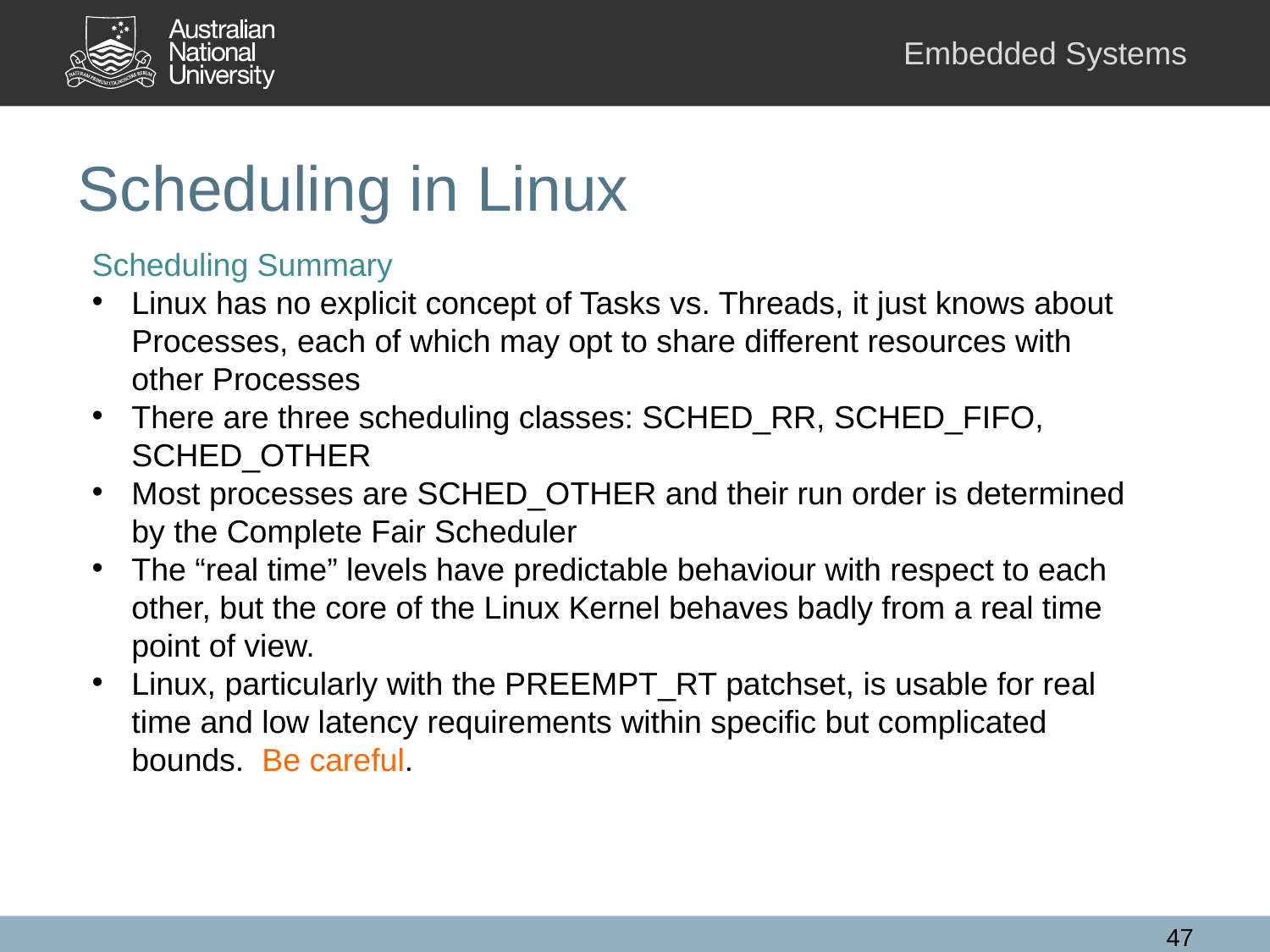

# Scheduling in Linux
Scheduling Summary
Linux has no explicit concept of Tasks vs. Threads, it just knows about Processes, each of which may opt to share different resources with other Processes
There are three scheduling classes: SCHED_RR, SCHED_FIFO, SCHED_OTHER
Most processes are SCHED_OTHER and their run order is determined by the Complete Fair Scheduler
The “real time” levels have predictable behaviour with respect to each other, but the core of the Linux Kernel behaves badly from a real time point of view.
Linux, particularly with the PREEMPT_RT patchset, is usable for real time and low latency requirements within specific but complicated bounds.  Be careful.
47